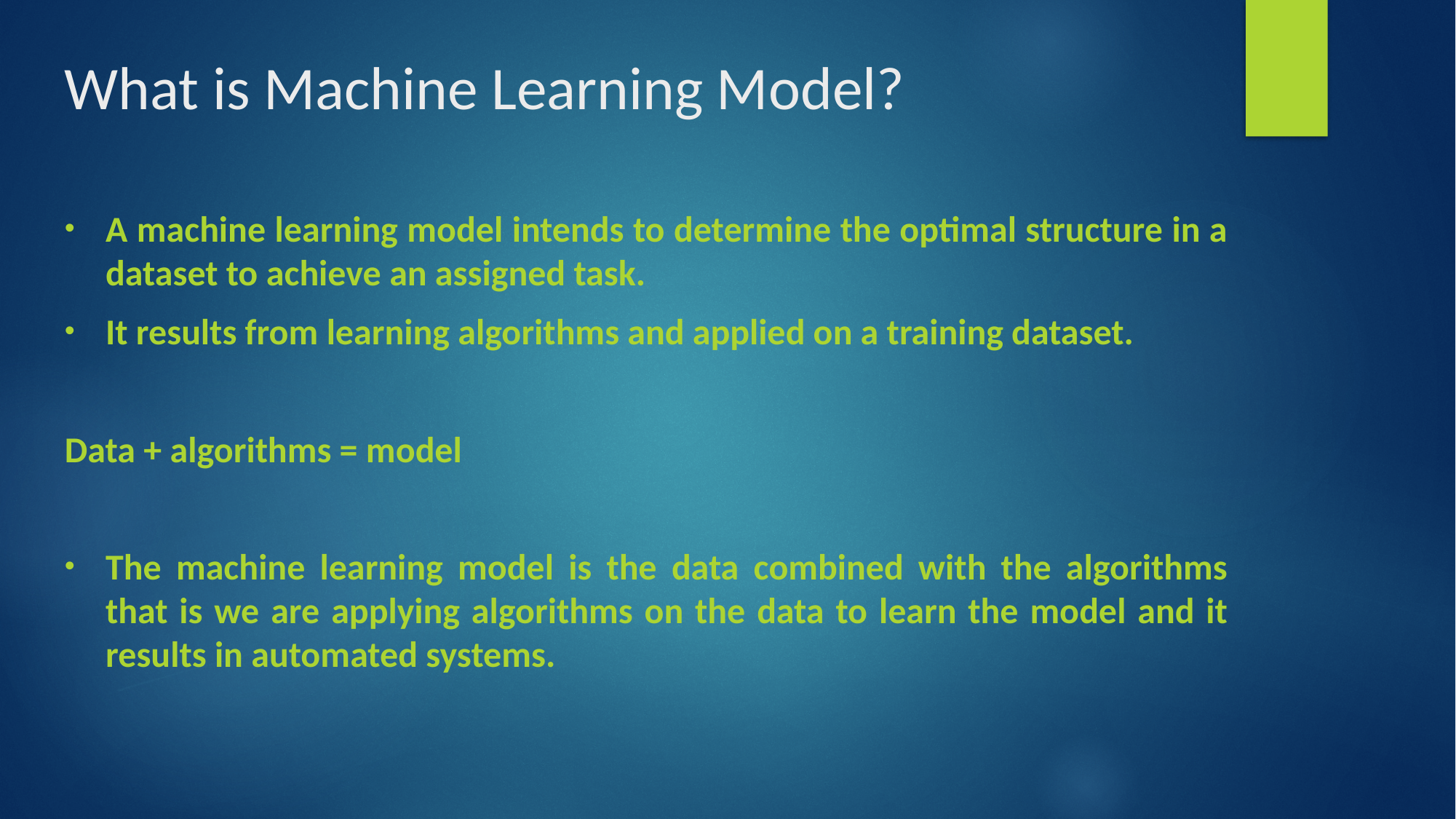

# What is Machine Learning Model?
A machine learning model intends to determine the optimal structure in a dataset to achieve an assigned task.
It results from learning algorithms and applied on a training dataset.

Data + algorithms = model

The machine learning model is the data combined with the algorithms that is we are applying algorithms on the data to learn the model and it results in automated systems.